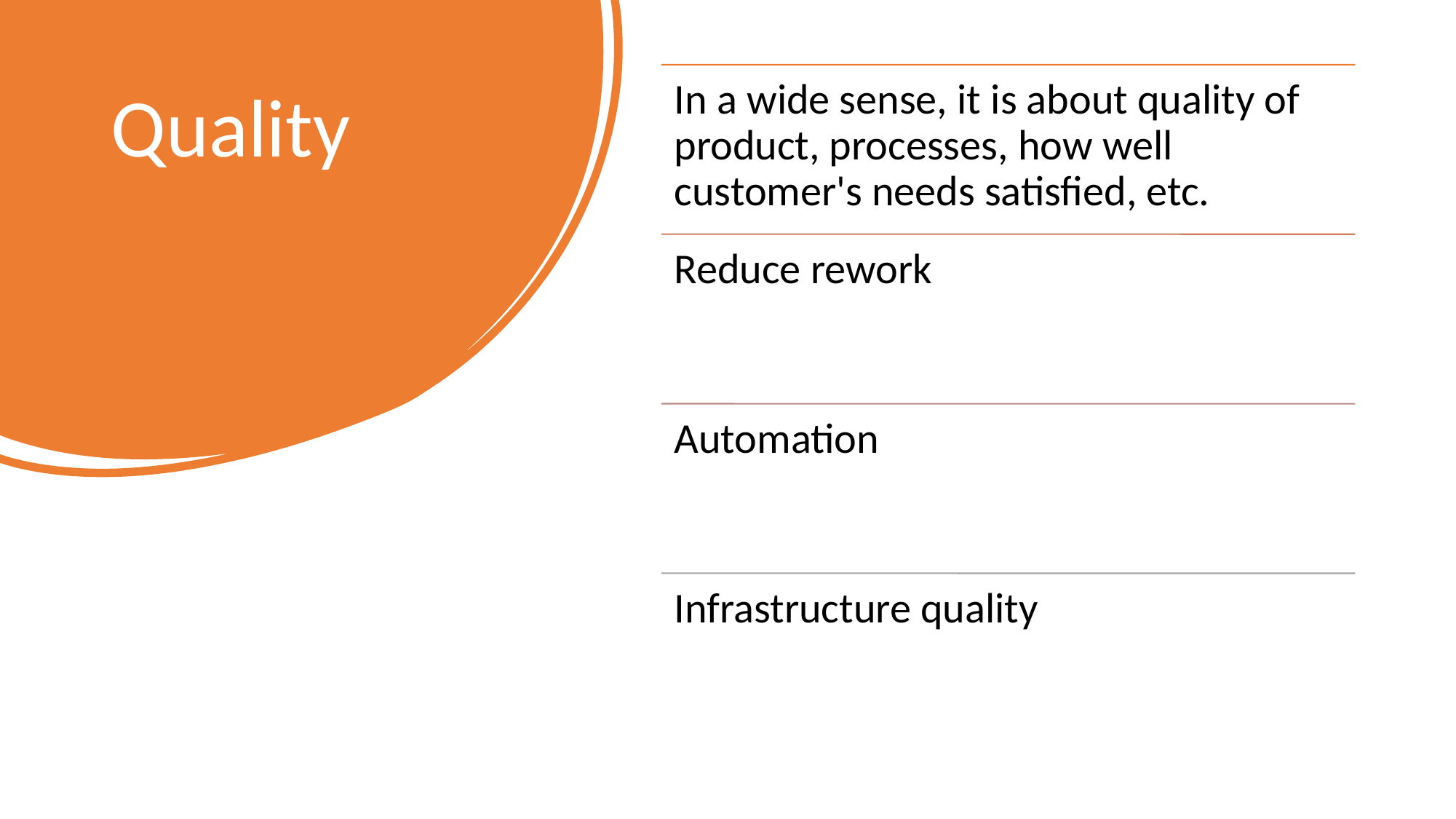

In a wide sense, it is about quality of product, processes, how well customer's needs satisfied, etc.
Reduce rework
Automation
Infrastructure quality
# Quality